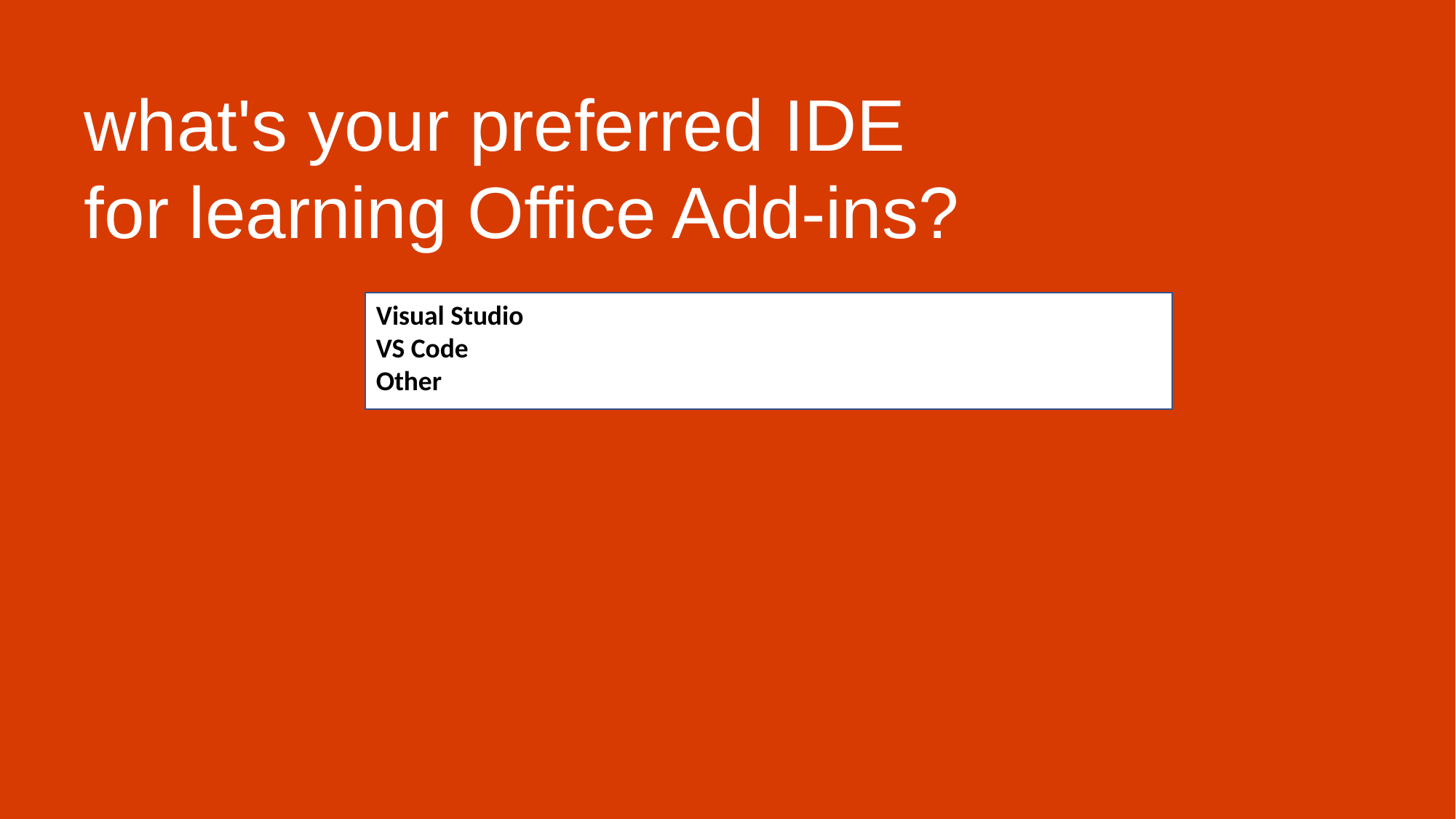

what's your preferred IDE for learning Office Add-ins?

Visual Studio
VS Code
Other